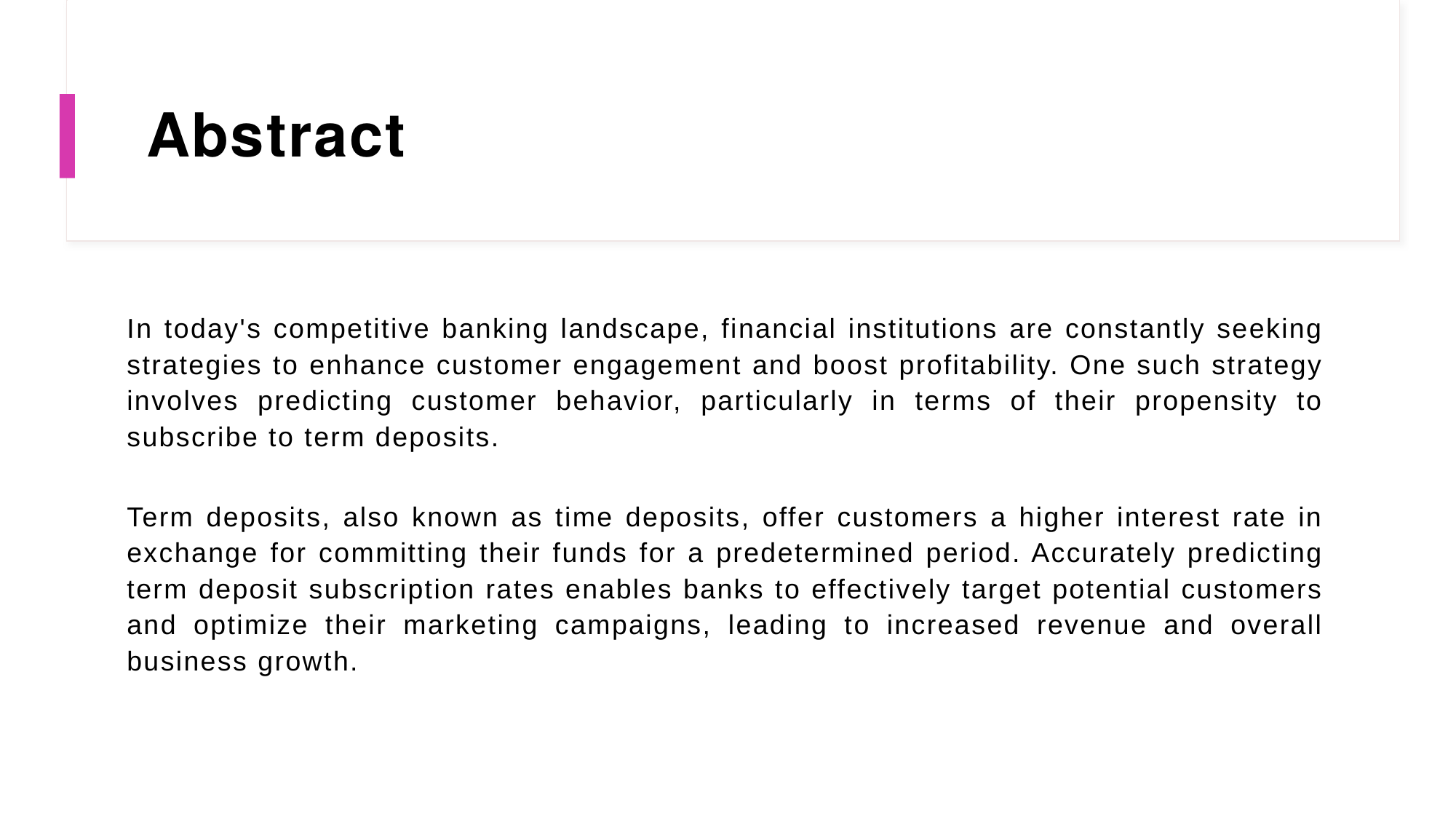

# Abstract
In today's competitive banking landscape, financial institutions are constantly seeking strategies to enhance customer engagement and boost profitability. One such strategy involves predicting customer behavior, particularly in terms of their propensity to subscribe to term deposits.

Term deposits, also known as time deposits, offer customers a higher interest rate in exchange for committing their funds for a predetermined period. Accurately predicting term deposit subscription rates enables banks to effectively target potential customers and optimize their marketing campaigns, leading to increased revenue and overall business growth.